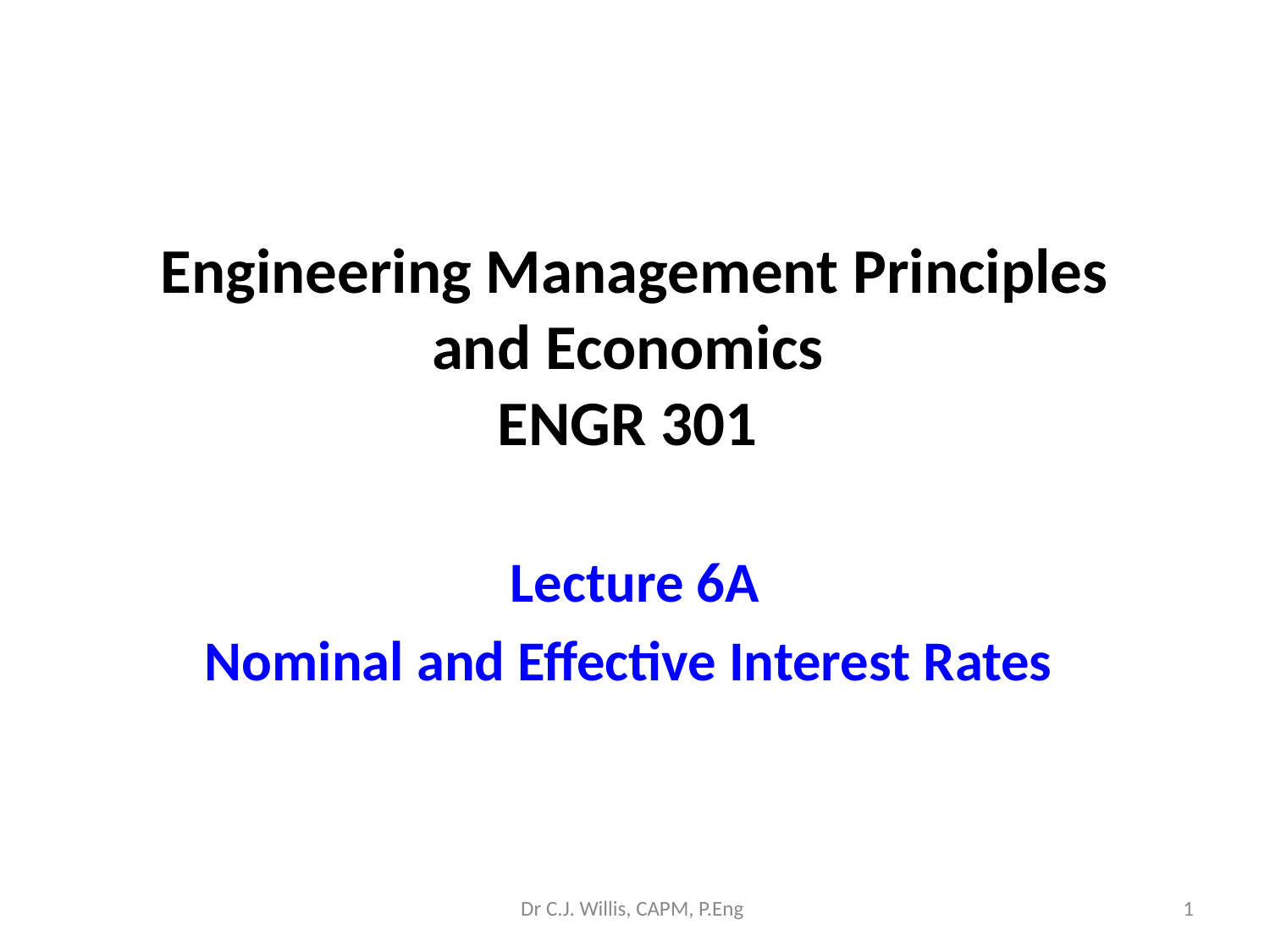

# Engineering Management Principles and Economics ENGR 301
Lecture 6A
Nominal and Effective Interest Rates
Dr C.J. Willis, CAPM, P.Eng
1